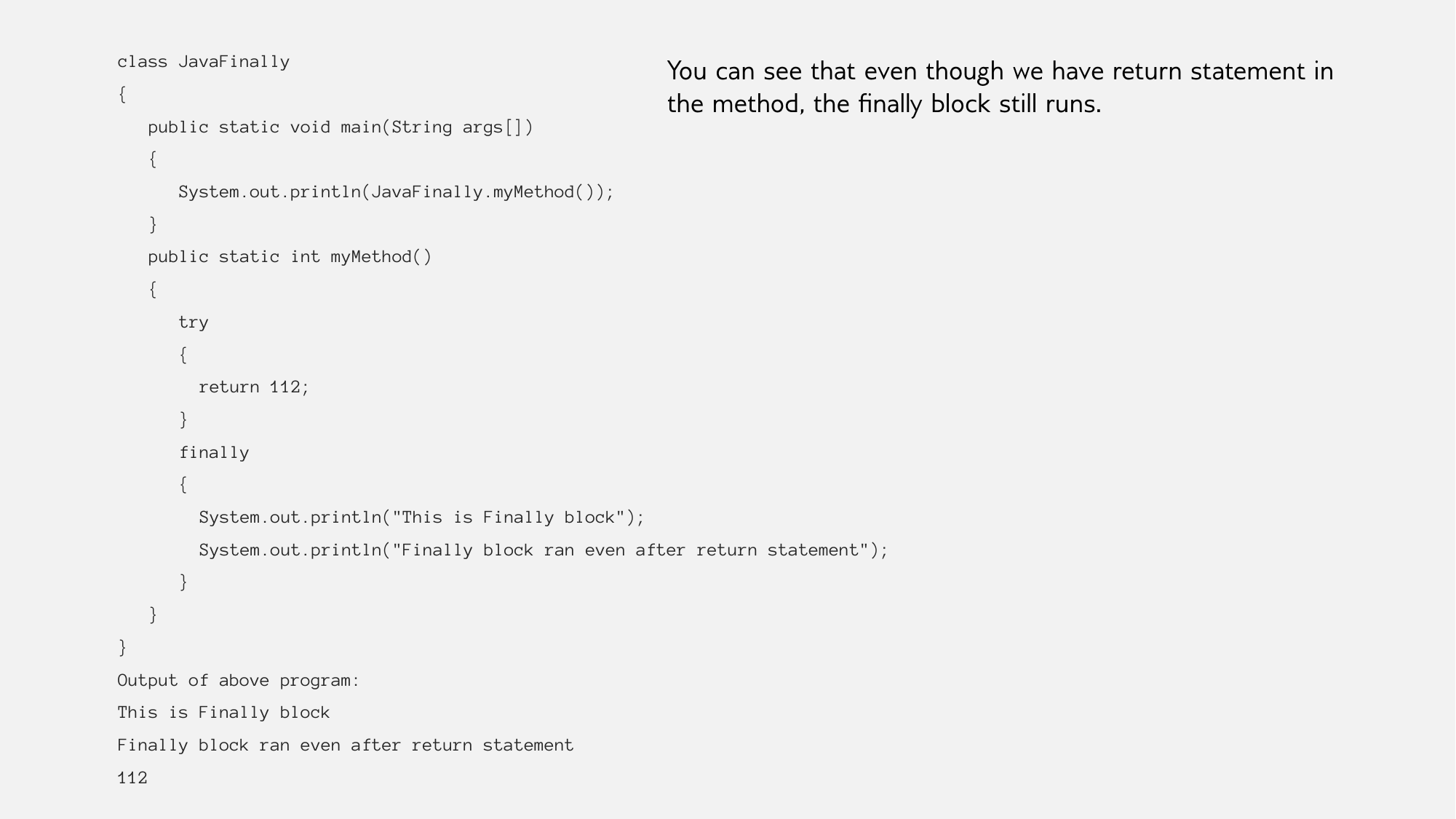

class JavaFinally
{
   public static void main(String args[])
   {
      System.out.println(JavaFinally.myMethod());
   }
   public static int myMethod()
   {
      try
      {
        return 112;
      }
      finally
      {
        System.out.println("This is Finally block");
        System.out.println("Finally block ran even after return statement");
      }
   }
}
Output of above program:
This is Finally block
Finally block ran even after return statement
112
You can see that even though we have return statement in the method, the finally block still runs.